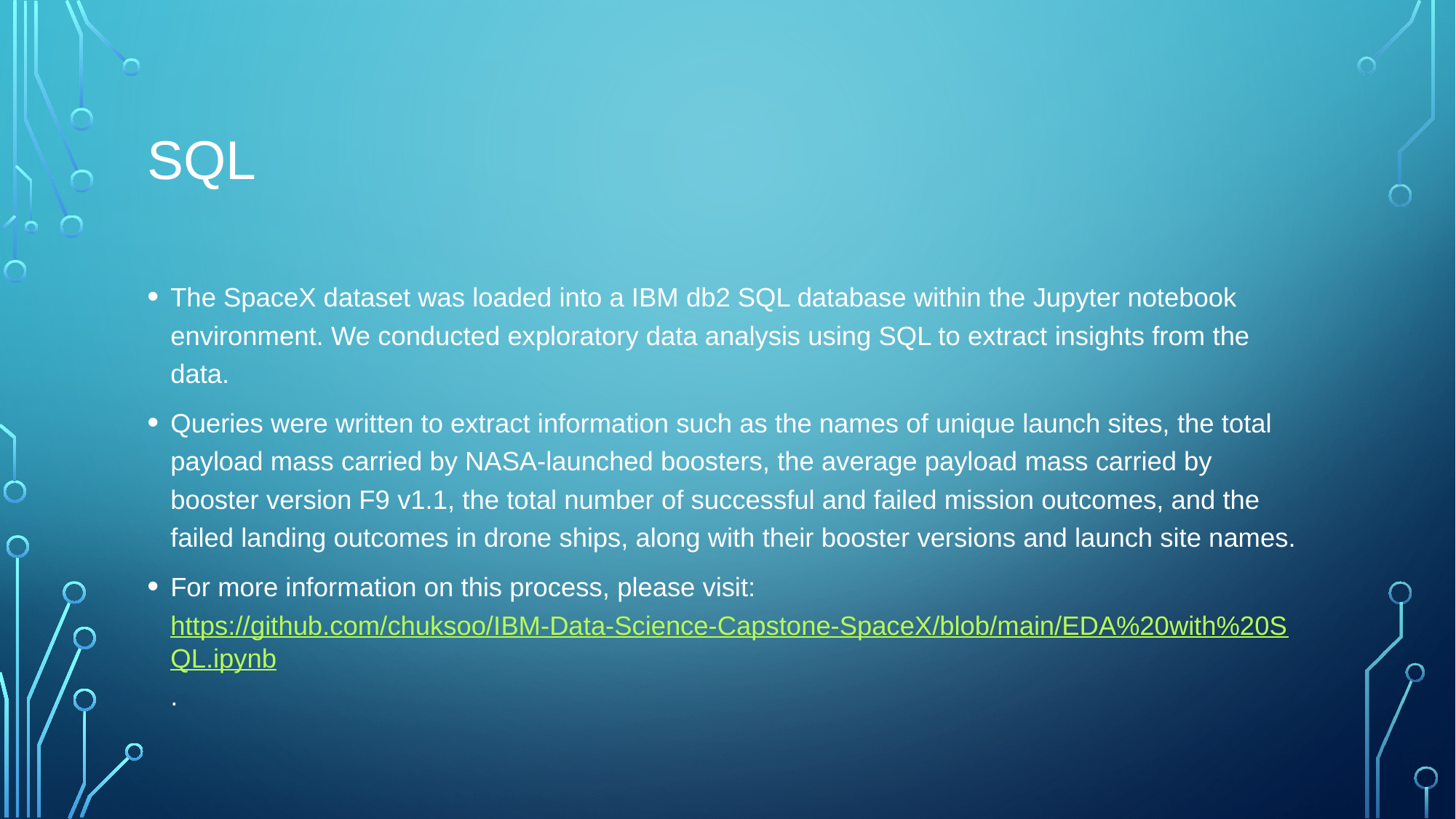

# SQL
The SpaceX dataset was loaded into a IBM db2 SQL database within the Jupyter notebook environment. We conducted exploratory data analysis using SQL to extract insights from the data.
Queries were written to extract information such as the names of unique launch sites, the total payload mass carried by NASA-launched boosters, the average payload mass carried by booster version F9 v1.1, the total number of successful and failed mission outcomes, and the failed landing outcomes in drone ships, along with their booster versions and launch site names.
For more information on this process, please visit: https://github.com/chuksoo/IBM-Data-Science-Capstone-SpaceX/blob/main/EDA%20with%20SQL.ipynb.